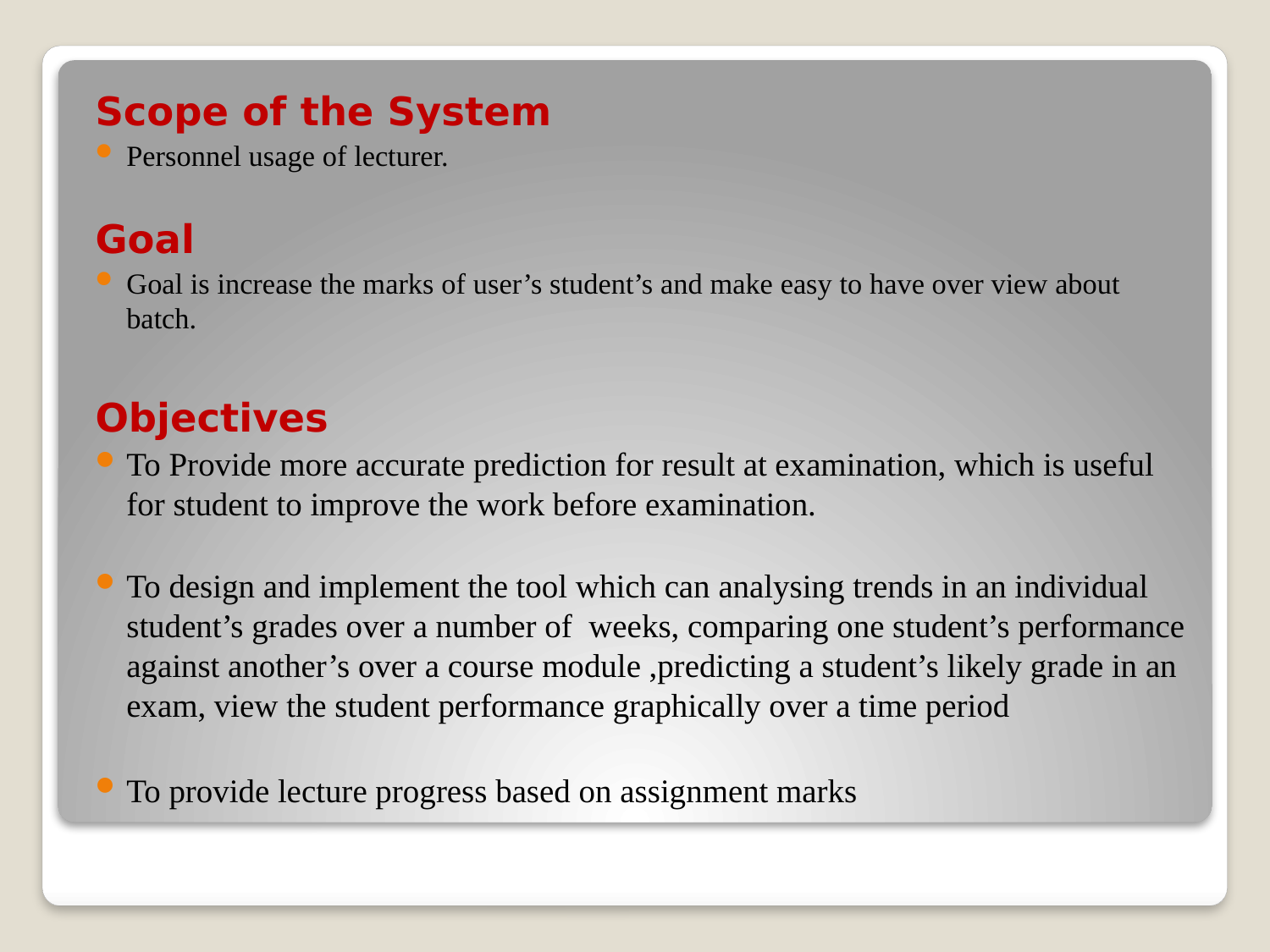

Scope of the System
Personnel usage of lecturer.

Goal
Goal is increase the marks of user’s student’s and make easy to have over view about batch.

Objectives
To Provide more accurate prediction for result at examination, which is useful for student to improve the work before examination.
To design and implement the tool which can analysing trends in an individual student’s grades over a number of  weeks, comparing one student’s performance against another’s over a course module ,predicting a student’s likely grade in an exam, view the student performance graphically over a time period

To provide lecture progress based on assignment marks